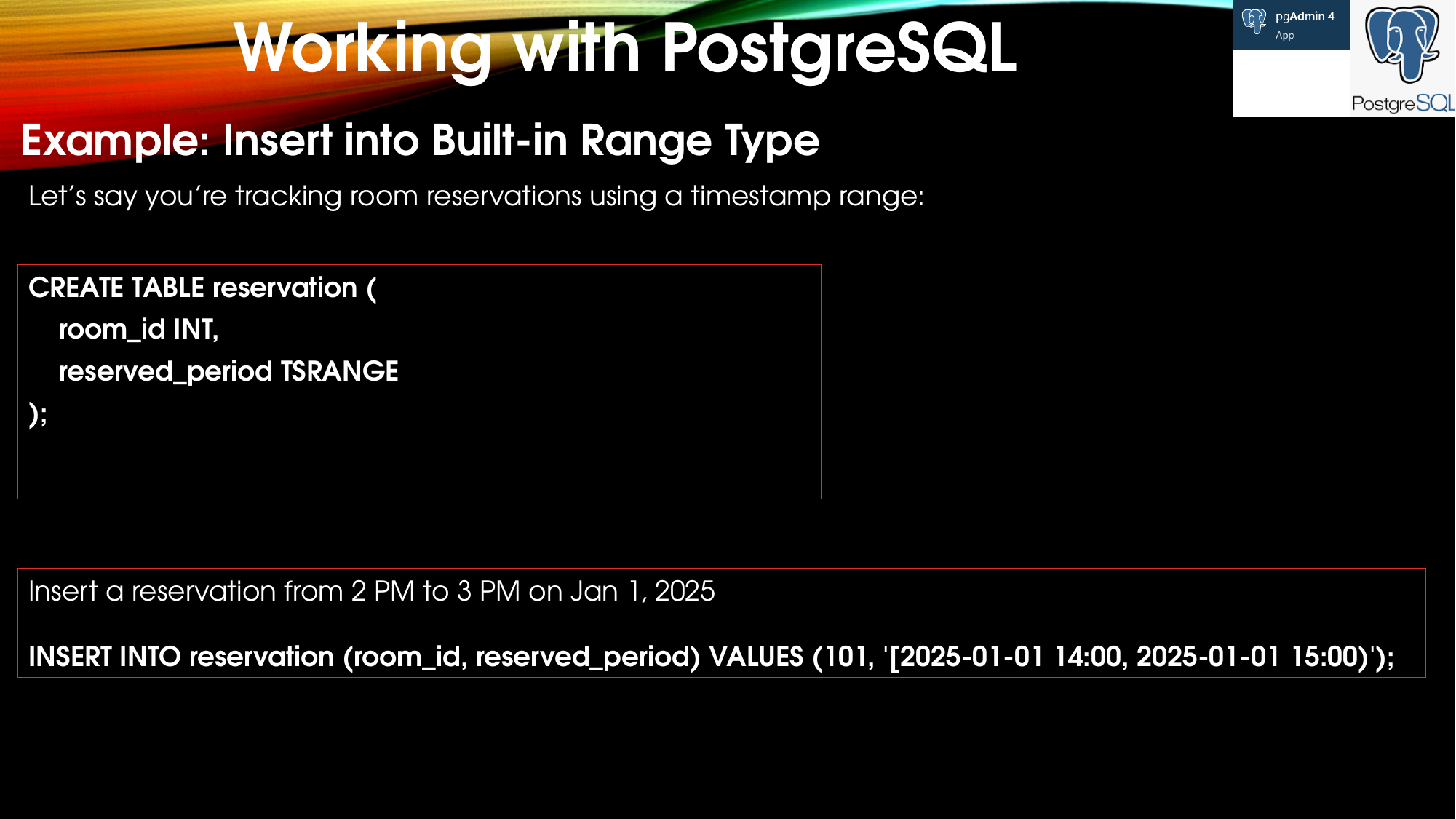

Working with PostgreSQL
Example: Insert into Built-in Range Type
Let’s say you’re tracking room reservations using a timestamp range:
CREATE TABLE reservation (
    room_id INT,
    reserved_period TSRANGE
);

Insert a reservation from 2 PM to 3 PM on Jan 1, 2025

INSERT INTO reservation (room_id, reserved_period) VALUES (101, '[2025-01-01 14:00, 2025-01-01 15:00)');